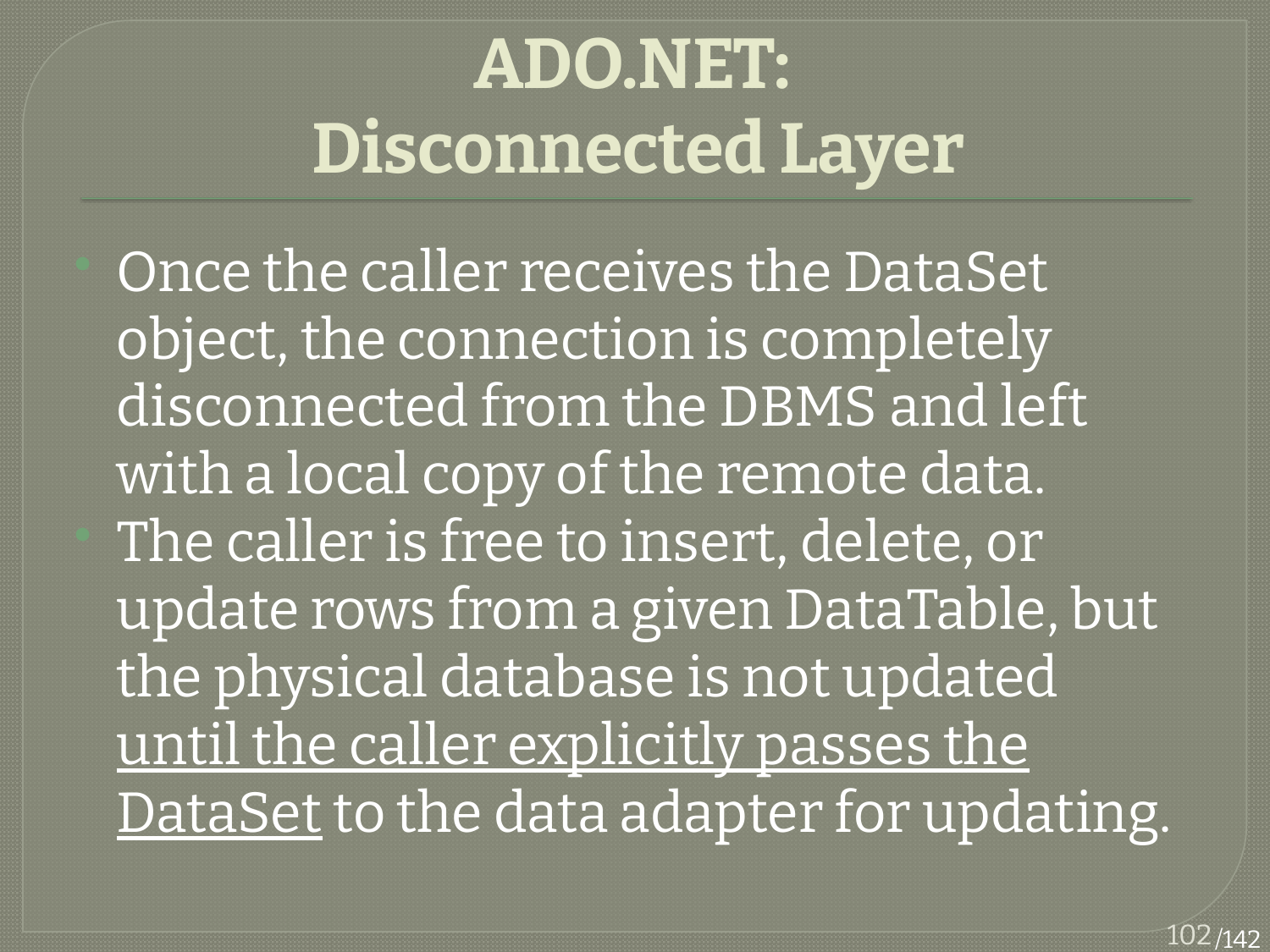

# ADO.NET: Disconnected Layer
Once the caller receives the DataSet object, the connection is completely disconnected from the DBMS and left with a local copy of the remote data.
The caller is free to insert, delete, or update rows from a given DataTable, but the physical database is not updated until the caller explicitly passes the DataSet to the data adapter for updating.

102